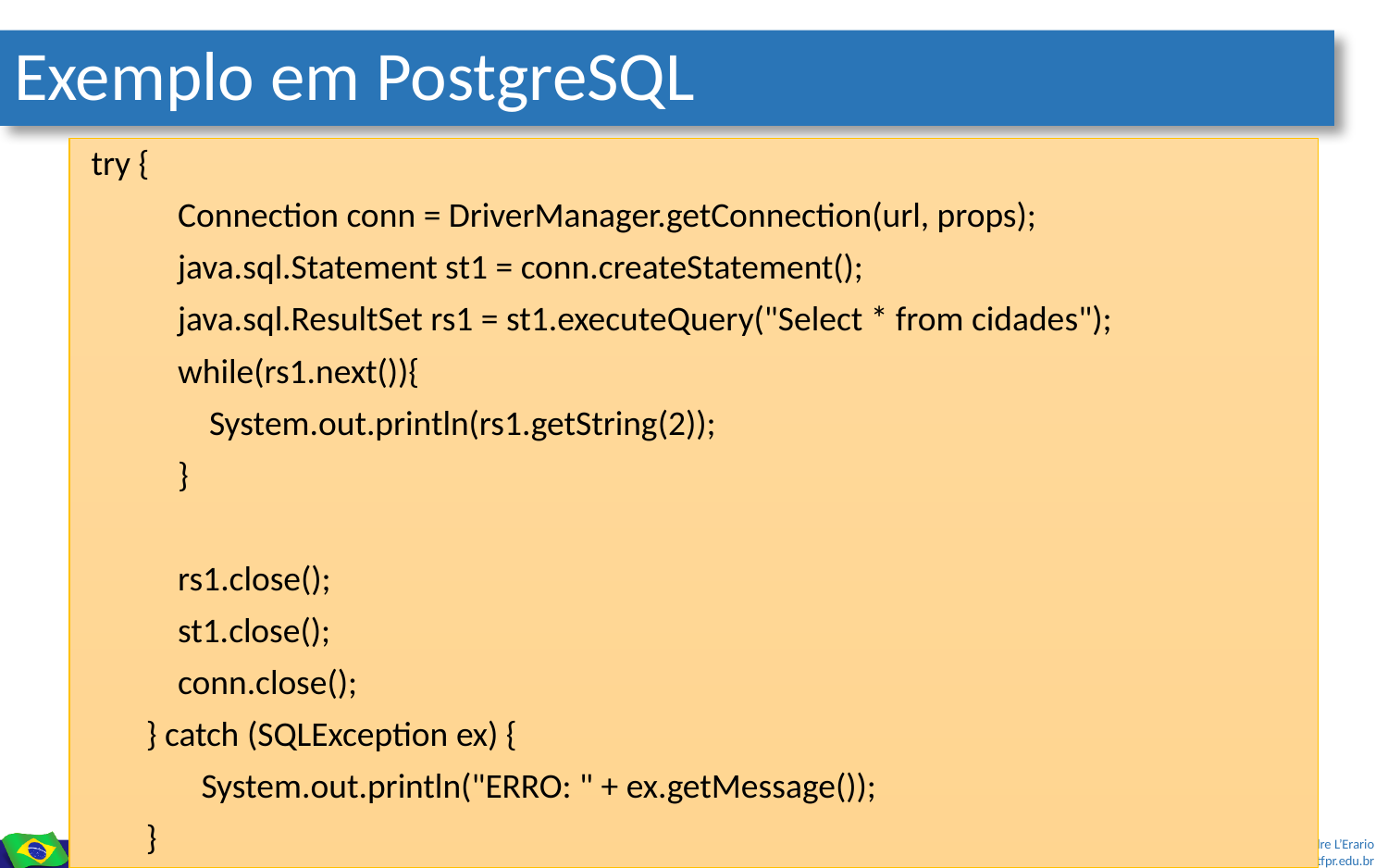

# Exemplo em PostgreSQL
 try {
            Connection conn = DriverManager.getConnection(url, props);
            java.sql.Statement st1 = conn.createStatement();
            java.sql.ResultSet rs1 = st1.executeQuery("Select * from cidades");
            while(rs1.next()){
                System.out.println(rs1.getString(2));
            }

            rs1.close();
            st1.close();
            conn.close();
        } catch (SQLException ex) {
               System.out.println("ERRO: " + ex.getMessage());
        }